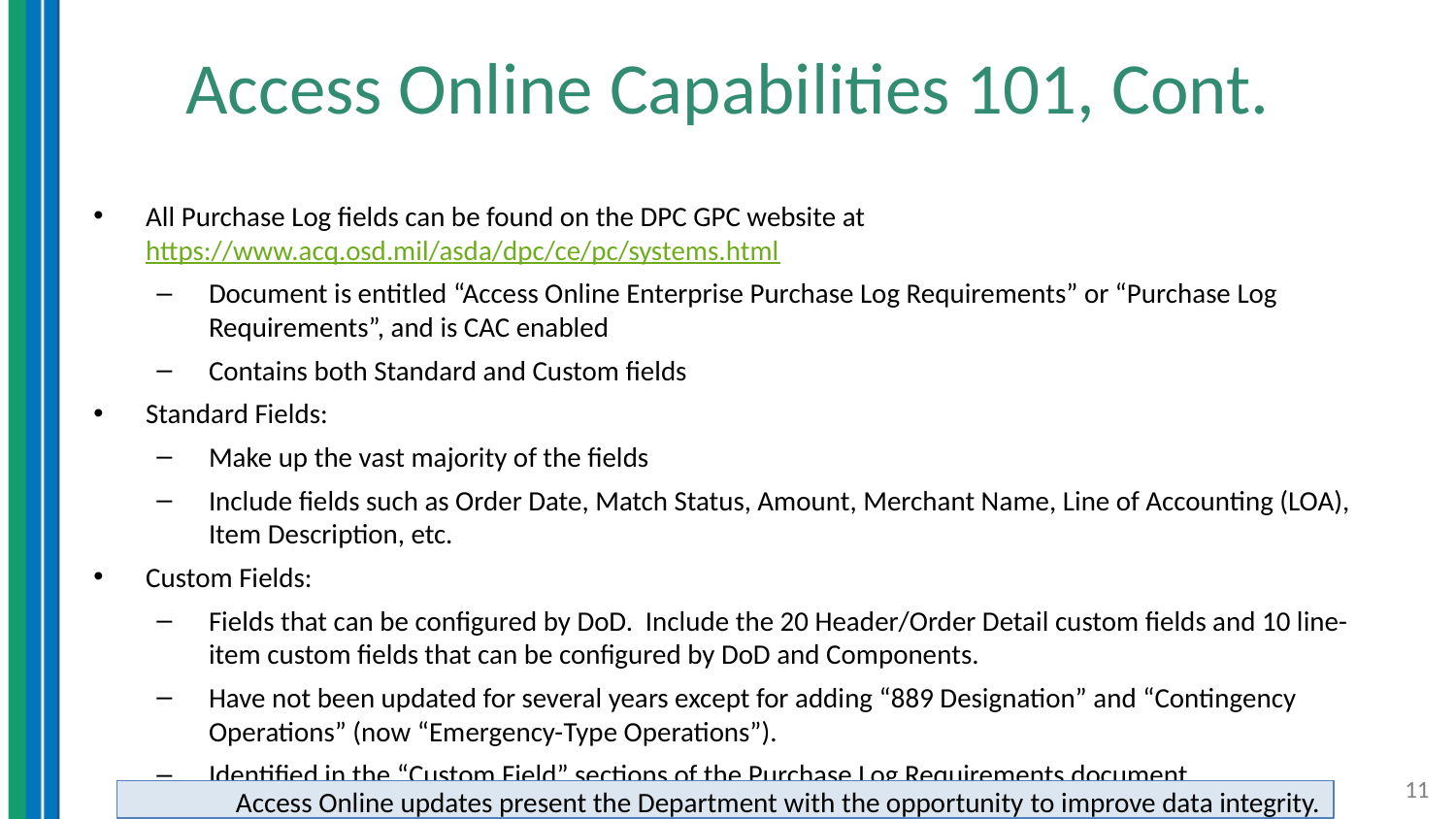

# Access Online Capabilities 101, Cont.
All Purchase Log fields can be found on the DPC GPC website at https://www.acq.osd.mil/asda/dpc/ce/pc/systems.html
Document is entitled “Access Online Enterprise Purchase Log Requirements” or “Purchase Log Requirements”, and is CAC enabled
Contains both Standard and Custom fields
Standard Fields:
Make up the vast majority of the fields
Include fields such as Order Date, Match Status, Amount, Merchant Name, Line of Accounting (LOA), Item Description, etc.
Custom Fields:
Fields that can be configured by DoD.  Include the 20 Header/Order Detail custom fields and 10 line-item custom fields that can be configured by DoD and Components.
Have not been updated for several years except for adding “889 Designation” and “Contingency Operations” (now “Emergency-Type Operations”).
Identified in the “Custom Field” sections of the Purchase Log Requirements document
Access Online updates present the Department with the opportunity to improve data integrity.